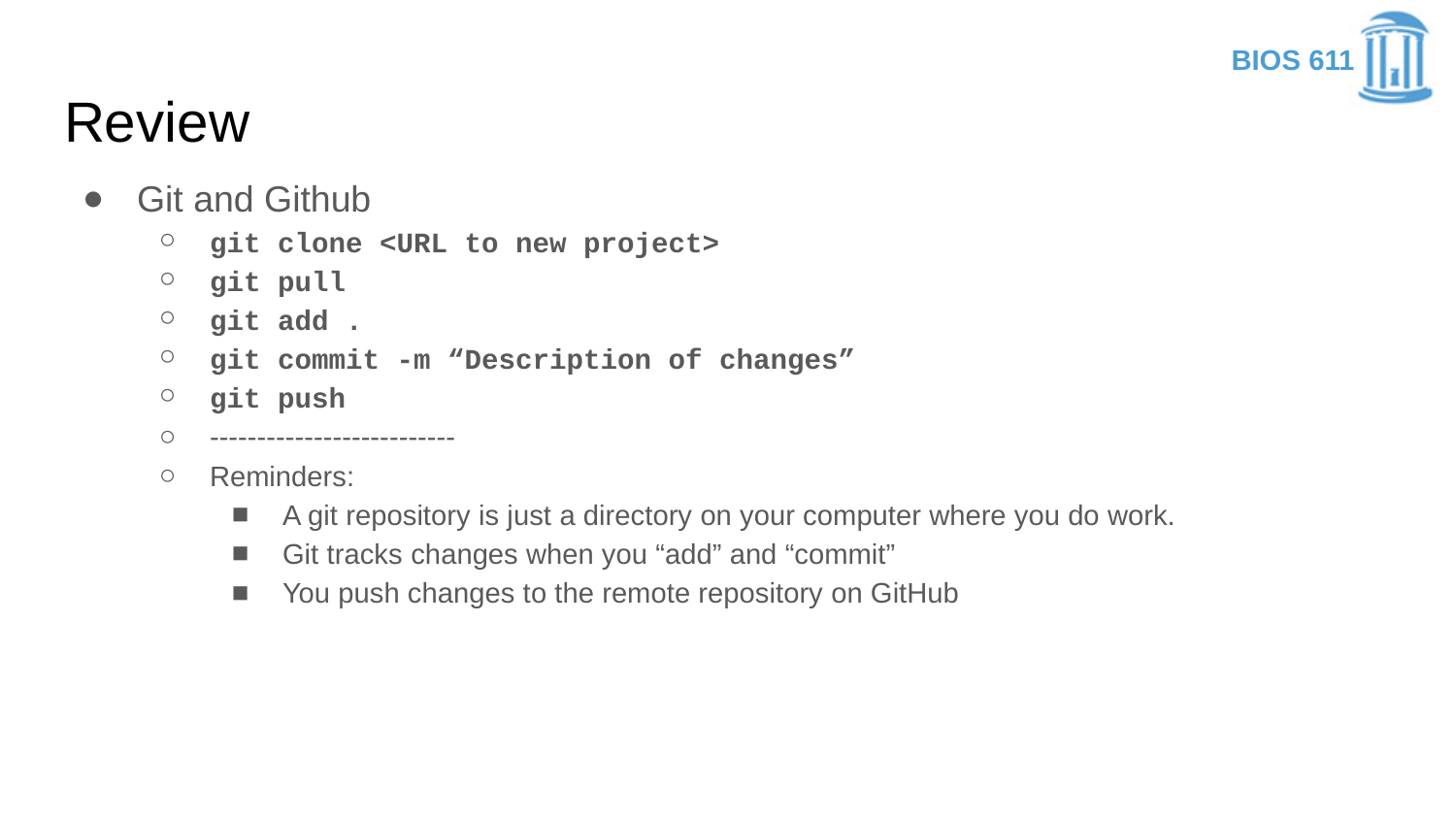

# Review
Git and Github
git clone <URL to new project>
git pull
git add .
git commit -m “Description of changes”
git push
--------------------------
Reminders:
A git repository is just a directory on your computer where you do work.
Git tracks changes when you “add” and “commit”
You push changes to the remote repository on GitHub